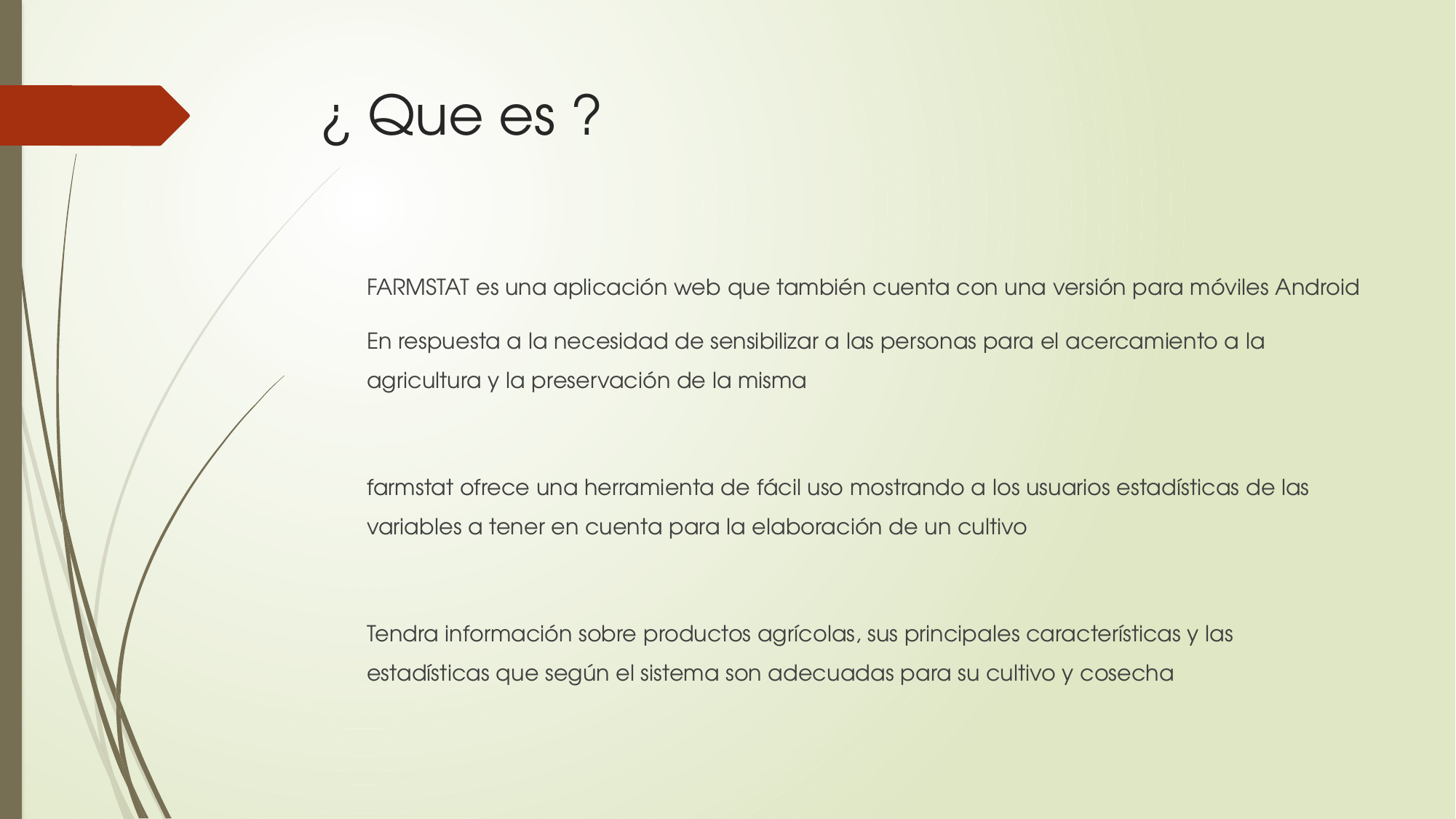

# ¿ Que es ?
FARMSTAT es una aplicación web que también cuenta con una versión para móviles Android
En respuesta a la necesidad de sensibilizar a las personas para el acercamiento a la agricultura y la preservación de la misma

farmstat ofrece una herramienta de fácil uso mostrando a los usuarios estadísticas de las variables a tener en cuenta para la elaboración de un cultivo

Tendra información sobre productos agrícolas, sus principales características y las estadísticas que según el sistema son adecuadas para su cultivo y cosecha